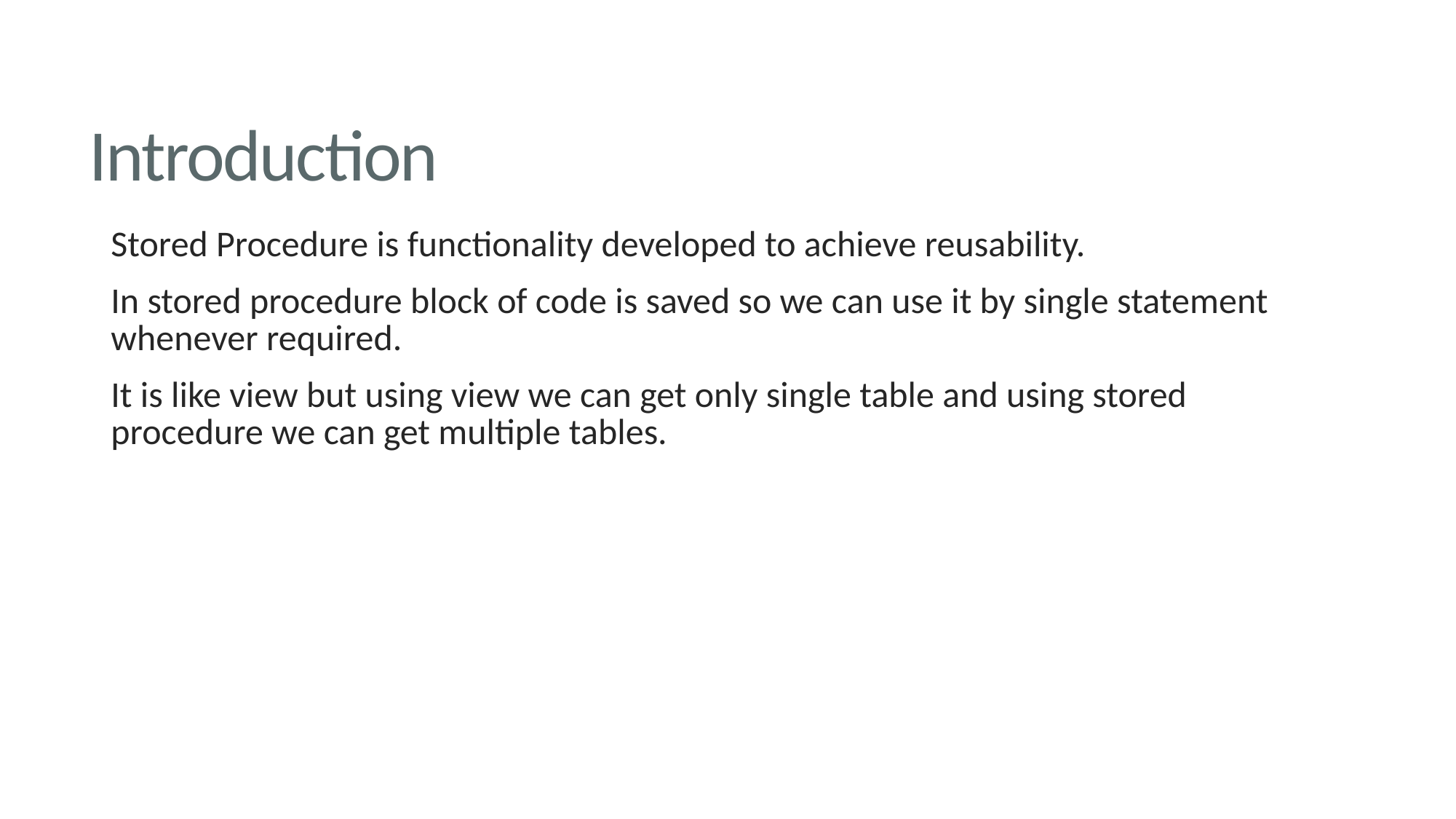

# Introduction
Stored Procedure is functionality developed to achieve reusability.
In stored procedure block of code is saved so we can use it by single statement whenever required.
It is like view but using view we can get only single table and using stored procedure we can get multiple tables.